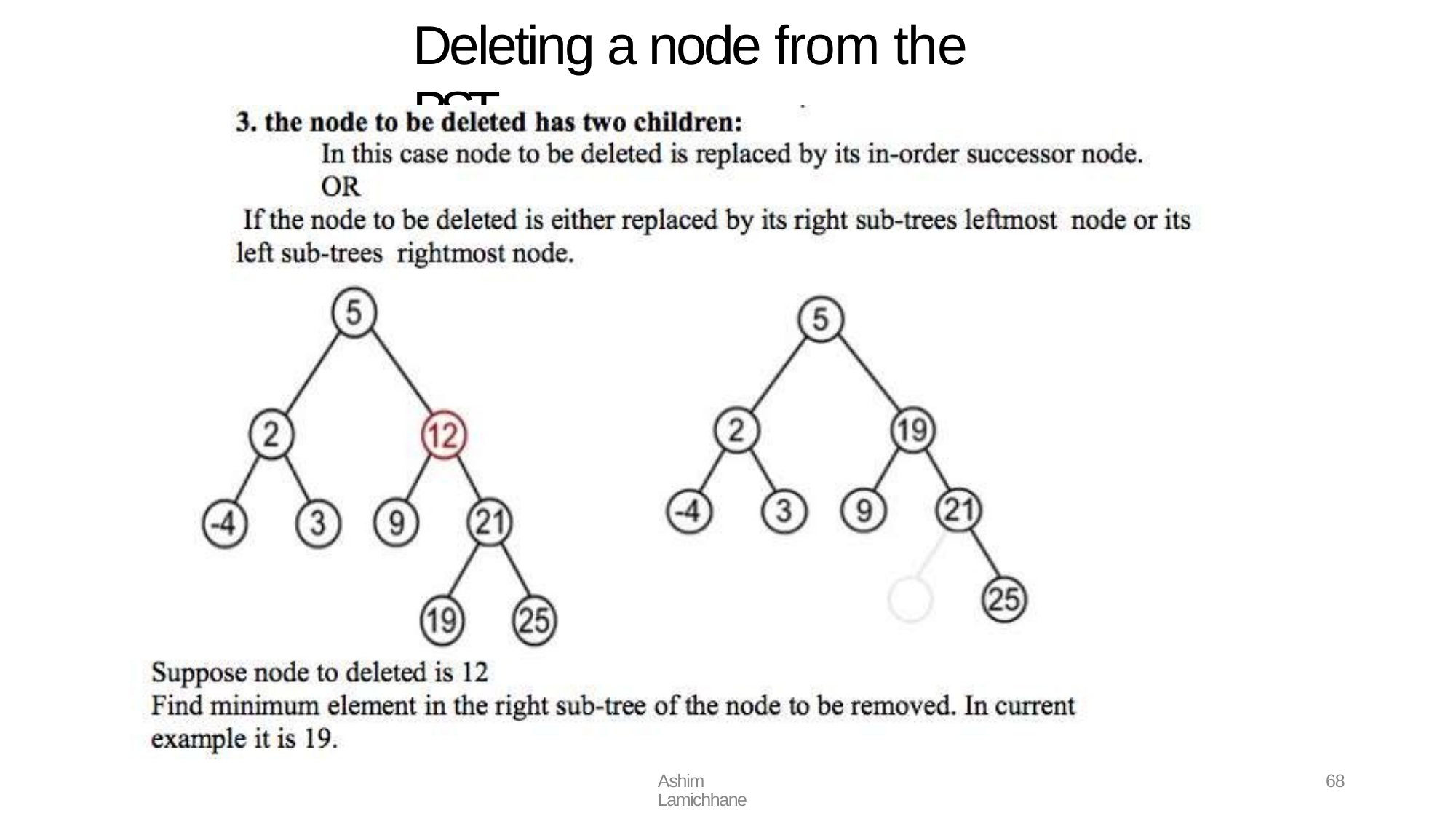

# Deleting a node from the BST

Ashim Lamichhane
68